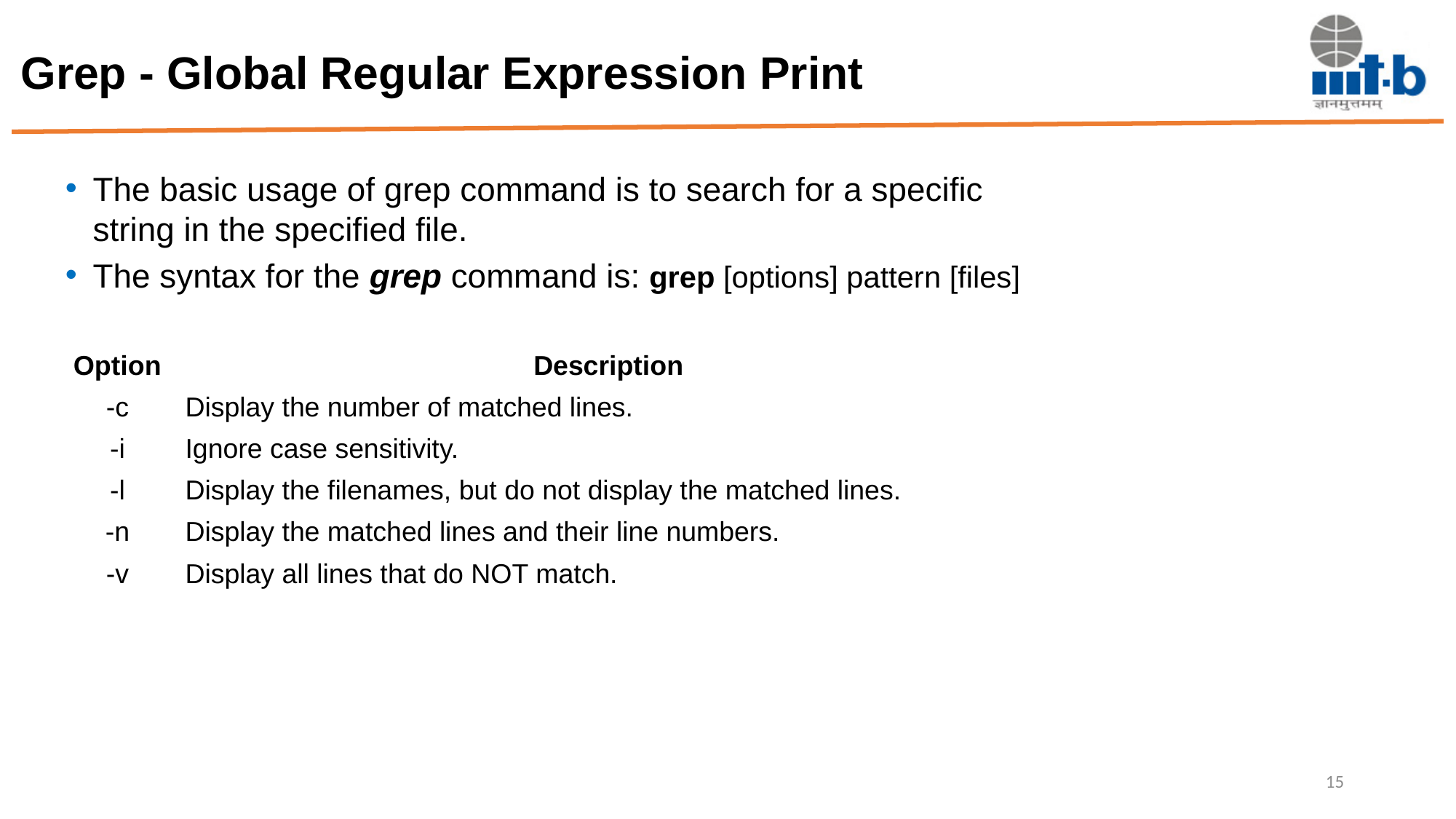

# Grep - Global Regular Expression Print
The basic usage of grep command is to search for a specific string in the specified file.
The syntax for the grep command is: grep [options] pattern [files]

| Option | Description |
| --- | --- |
| -c | Display the number of matched lines. |
| -i | Ignore case sensitivity. |
| -l | Display the filenames, but do not display the matched lines. |
| -n | Display the matched lines and their line numbers. |
| -v | Display all lines that do NOT match. |
15